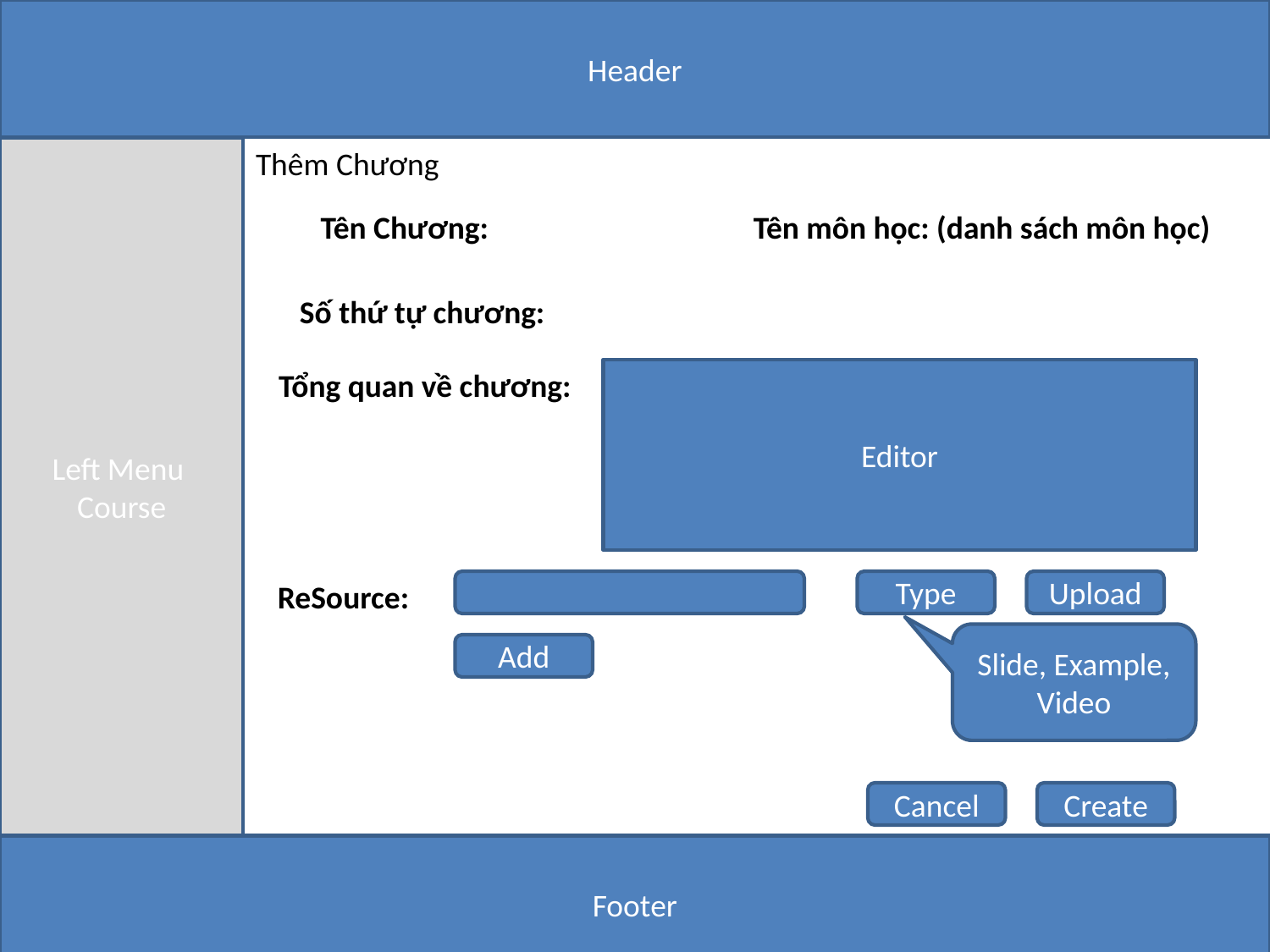

Header
Left Menu
Course
Thêm Chương
Tên Chương:
Tên môn học: (danh sách môn học)
Số thứ tự chương:
Tổng quan về chương:
Editor
ReSource:

Type
Upload
Slide, Example, Video
Add
Cancel
Create
Footer